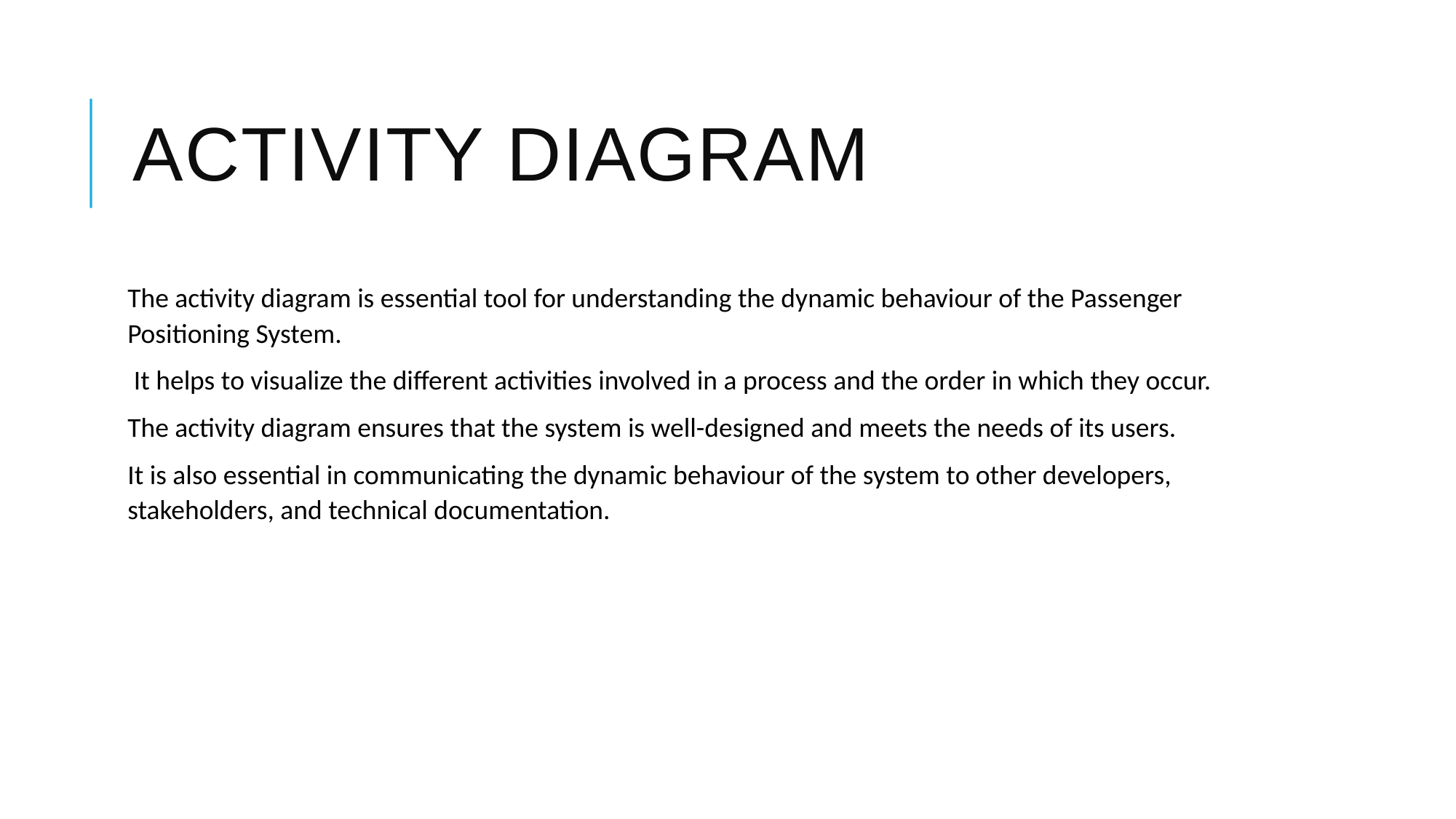

Activity diagram
The activity diagram is essential tool for understanding the dynamic behaviour of the Passenger Positioning System.
 It helps to visualize the different activities involved in a process and the order in which they occur.
The activity diagram ensures that the system is well-designed and meets the needs of its users.
It is also essential in communicating the dynamic behaviour of the system to other developers, stakeholders, and technical documentation.